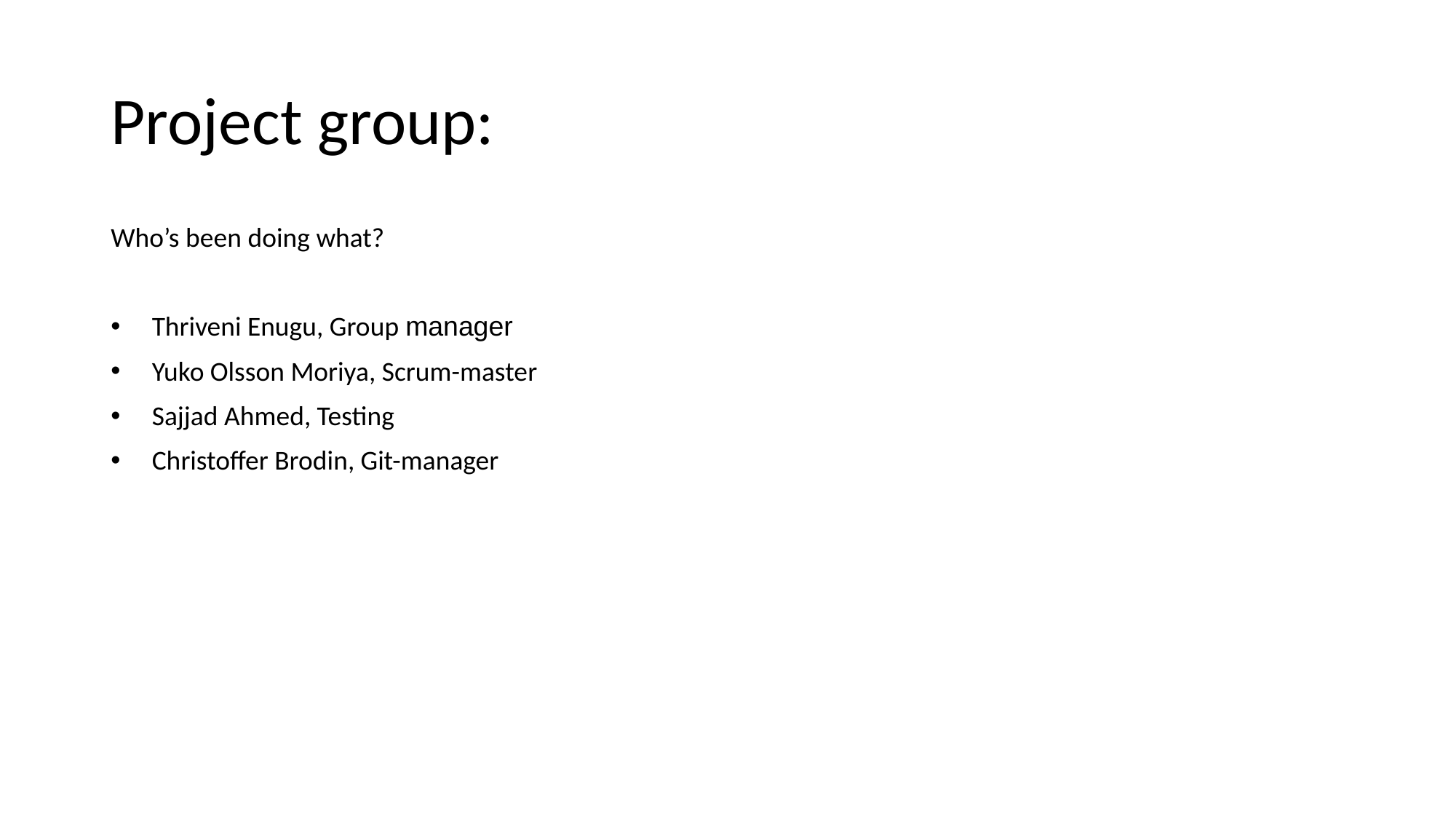

# Project group:
Who’s been doing what?

Thriveni Enugu, Group manager
Yuko Olsson Moriya, Scrum-master
Sajjad Ahmed, Testing
Christoffer Brodin, Git-manager